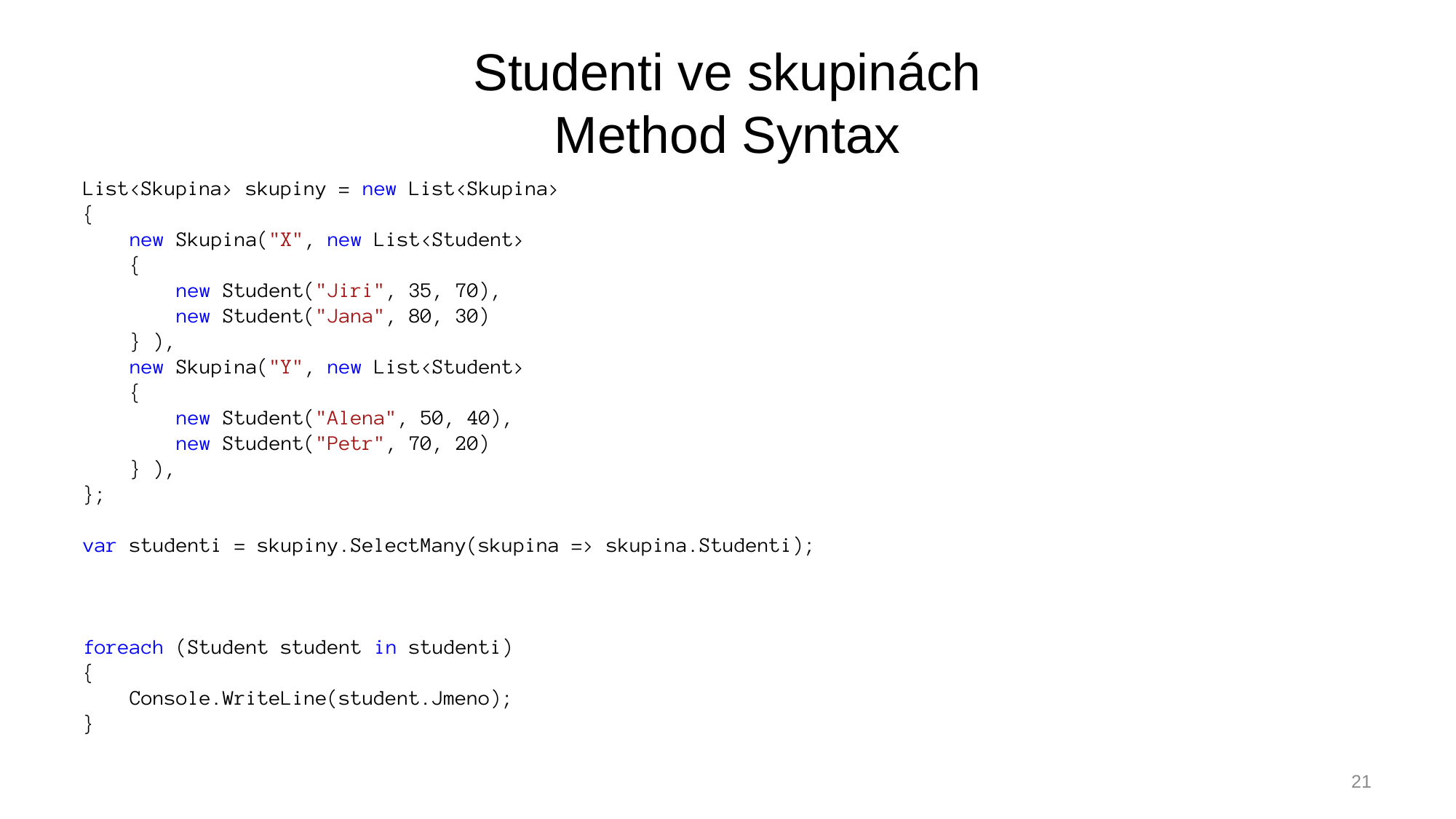

# Studenti ve skupinách Method Syntax
List<Skupina> skupiny = new List<Skupina>
{
    new Skupina("X", new List<Student>
    {
        new Student("Jiri", 35, 70),
        new Student("Jana", 80, 30)
    } ),
    new Skupina("Y", new List<Student>
    {
        new Student("Alena", 50, 40),
        new Student("Petr", 70, 20)
    } ),
};

var studenti = skupiny.SelectMany(skupina => skupina.Studenti);

foreach (Student student in studenti)
{
    Console.WriteLine(student.Jmeno);
}
21